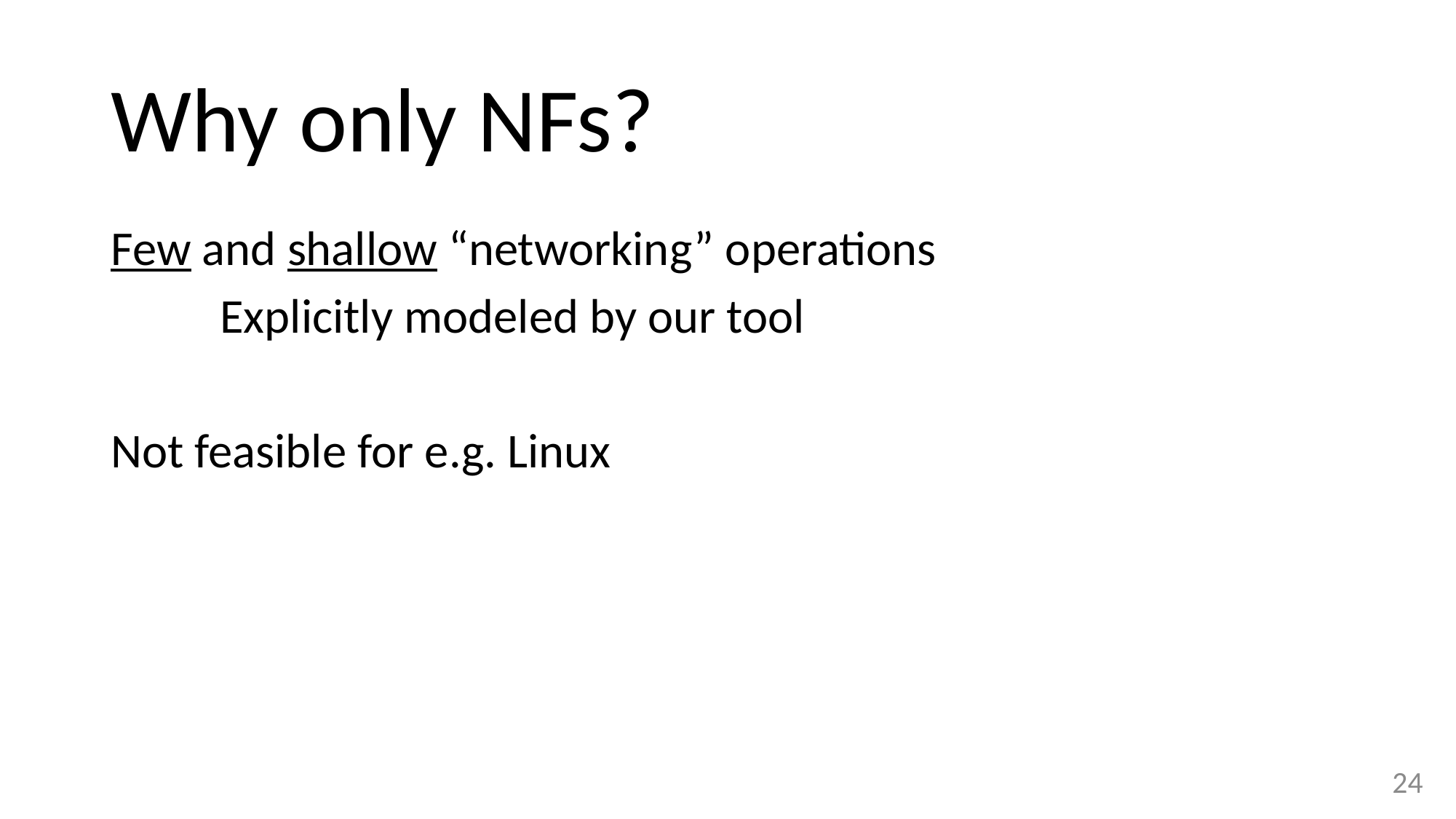

# Why only NFs?
Few and shallow “networking” operations
	Explicitly modeled by our tool

Not feasible for e.g. Linux
24